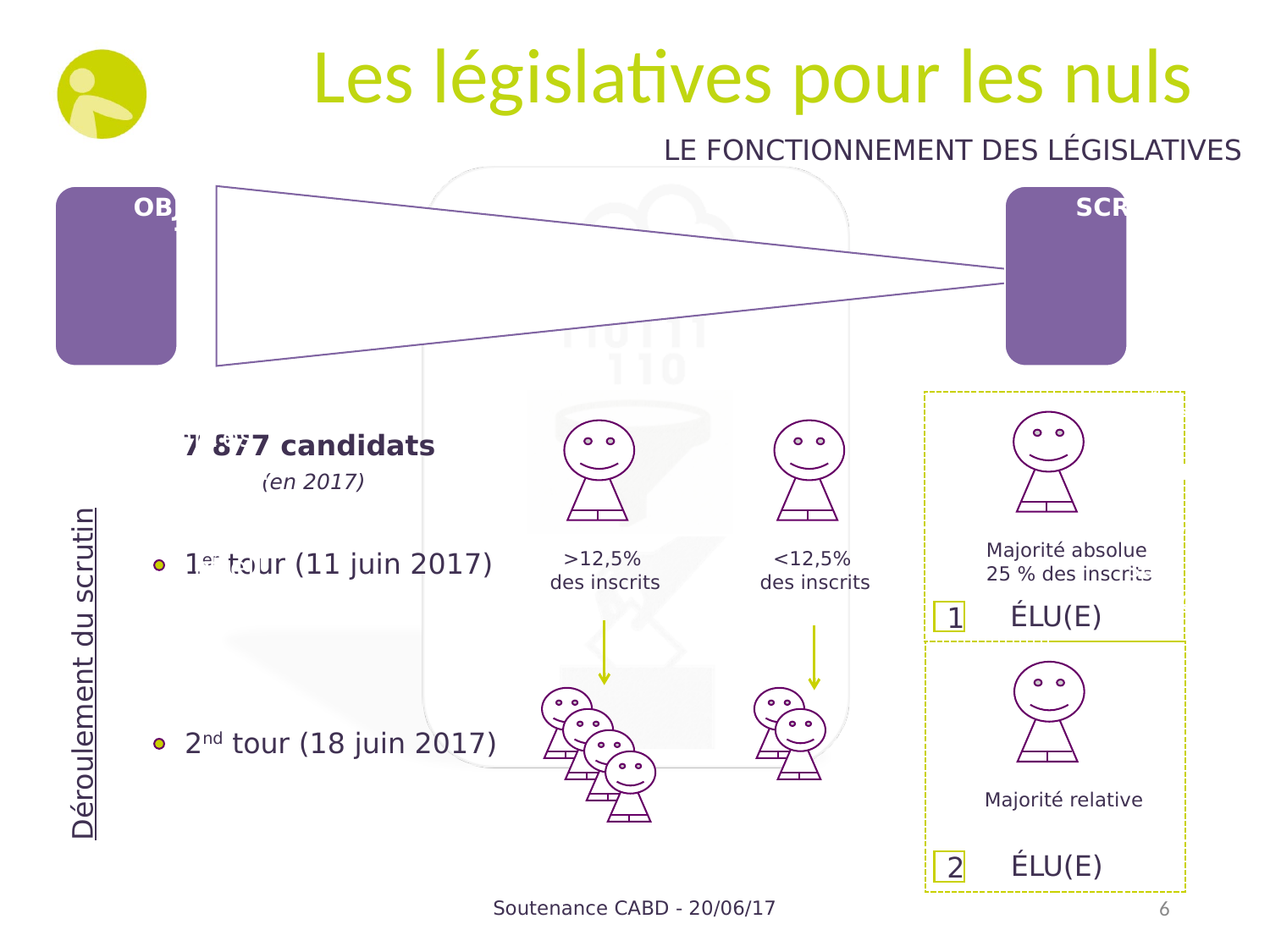

# Les législatives pour les nuls
LE FONCTIONNEMENT DES LÉGISLATIVES
SCRUTIN
577 députés

7 877 candidats
 (en 2017)
Majorité absolue
25 % des inscrits
1er tour (11 juin 2017)
>12,5%
des inscrits
<12,5%
des inscrits

ÉLU(E)
1

Déroulement du scrutin

2nd tour (18 juin 2017)

Majorité relative
ÉLU(E)
2
Soutenance CABD - 20/06/17
6